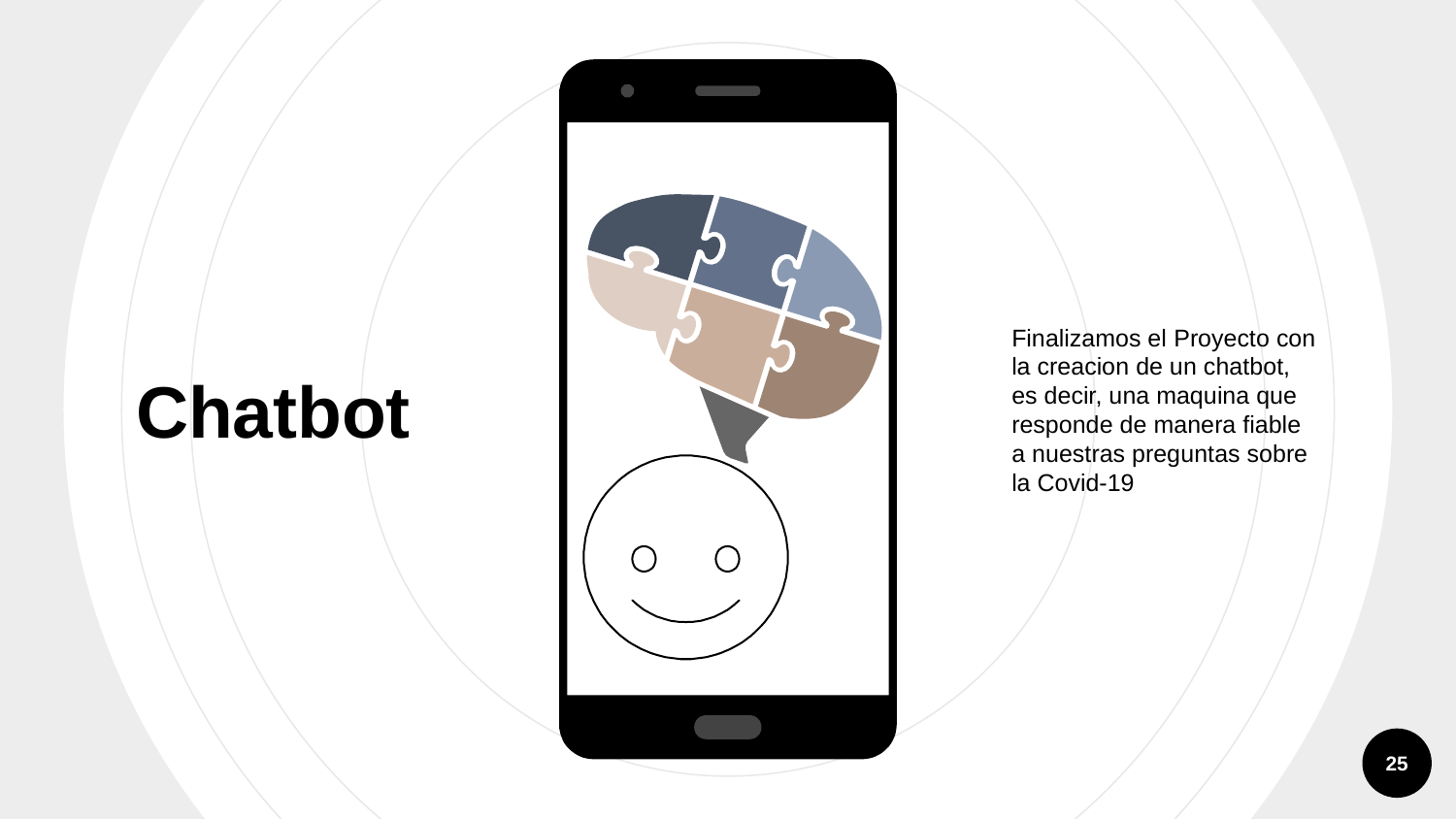

Chatbot
Finalizamos el Proyecto con la creacion de un chatbot, es decir, una maquina que responde de manera fiable a nuestras preguntas sobre la Covid-19

25